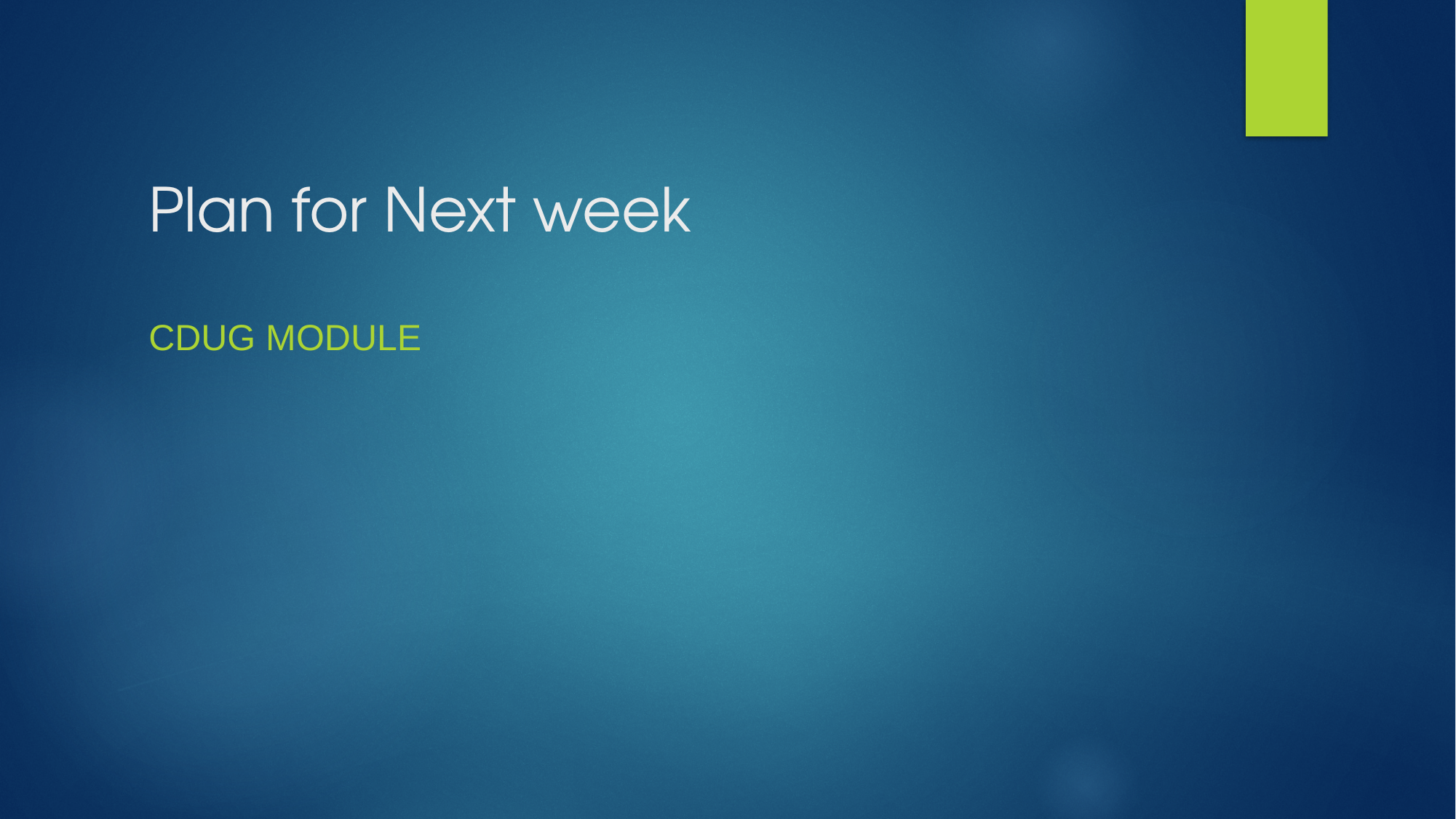

# Plan for Next week
Cdug module